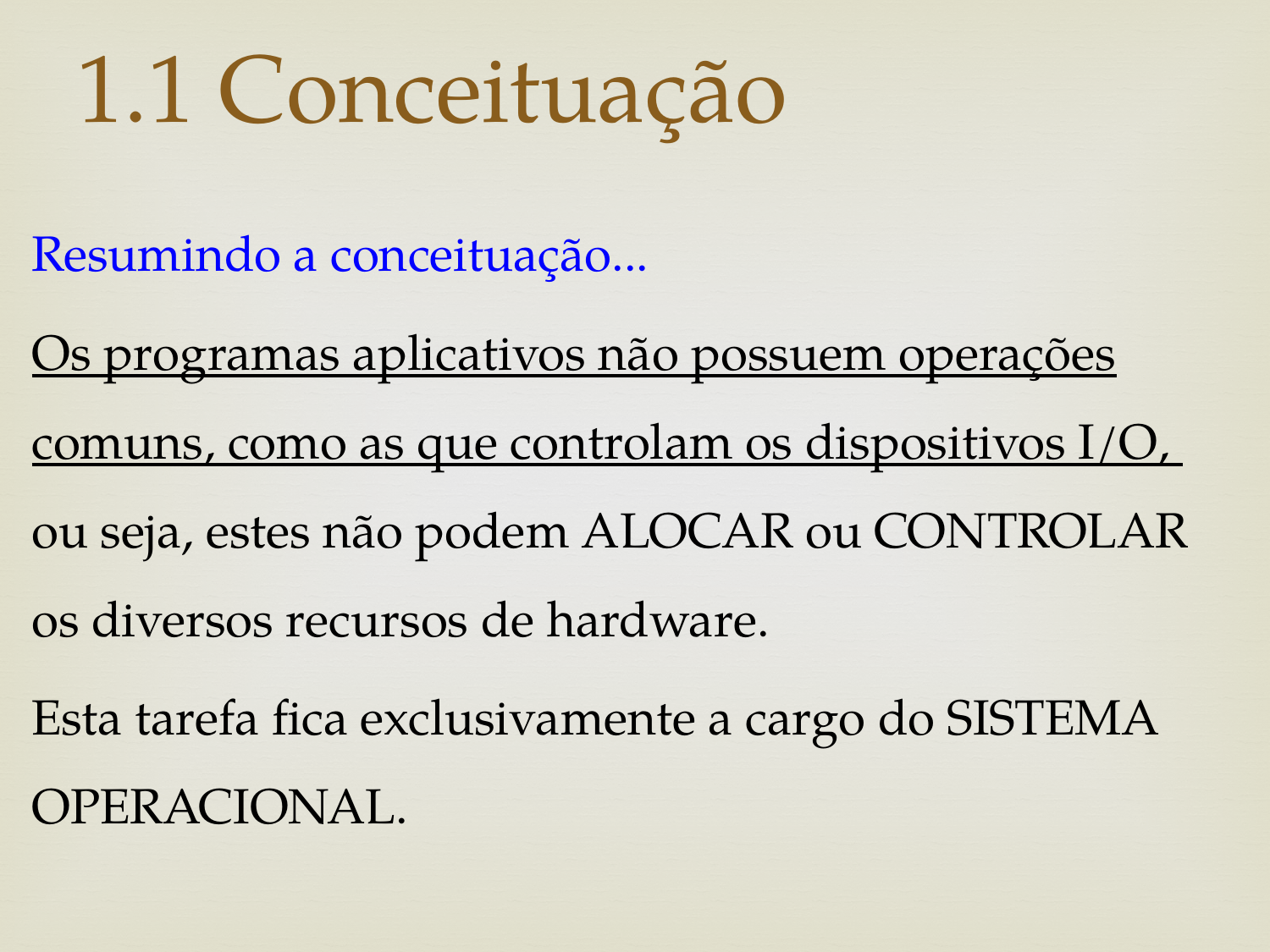

# 1.1 Conceituação
Resumindo a conceituação...
Os programas aplicativos não possuem operações comuns, como as que controlam os dispositivos I/O,  ou seja, estes não podem ALOCAR ou CONTROLAR os diversos recursos de hardware.
Esta tarefa fica exclusivamente a cargo do SISTEMA OPERACIONAL.